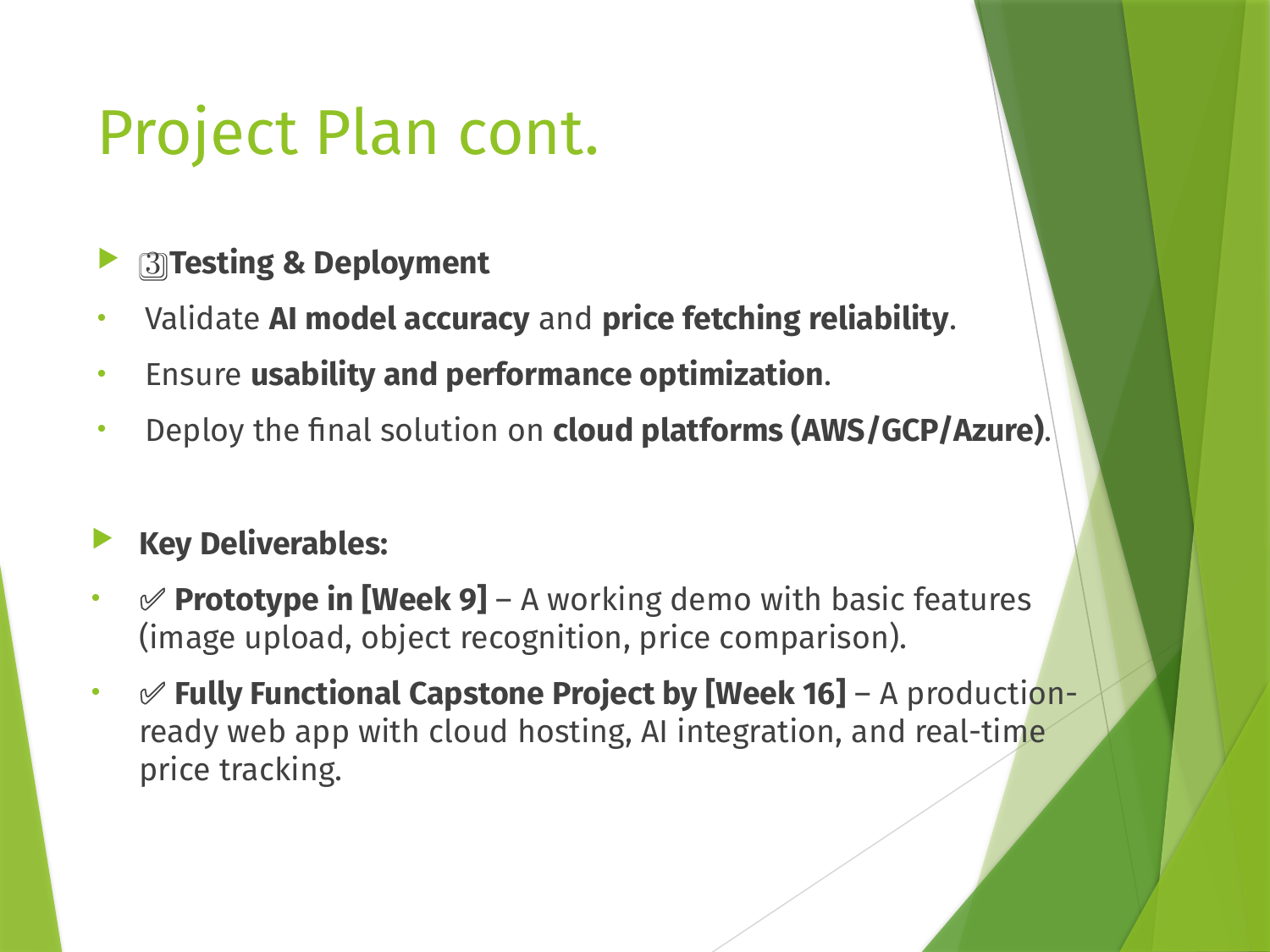

# Project Plan cont.
3️⃣ Testing & Deployment
Validate AI model accuracy and price fetching reliability.
Ensure usability and performance optimization.
Deploy the final solution on cloud platforms (AWS/GCP/Azure).

Key Deliverables:
✅ Prototype in [Week 9] – A working demo with basic features (image upload, object recognition, price comparison).
✅ Fully Functional Capstone Project by [Week 16] – A production-ready web app with cloud hosting, AI integration, and real-time price tracking.